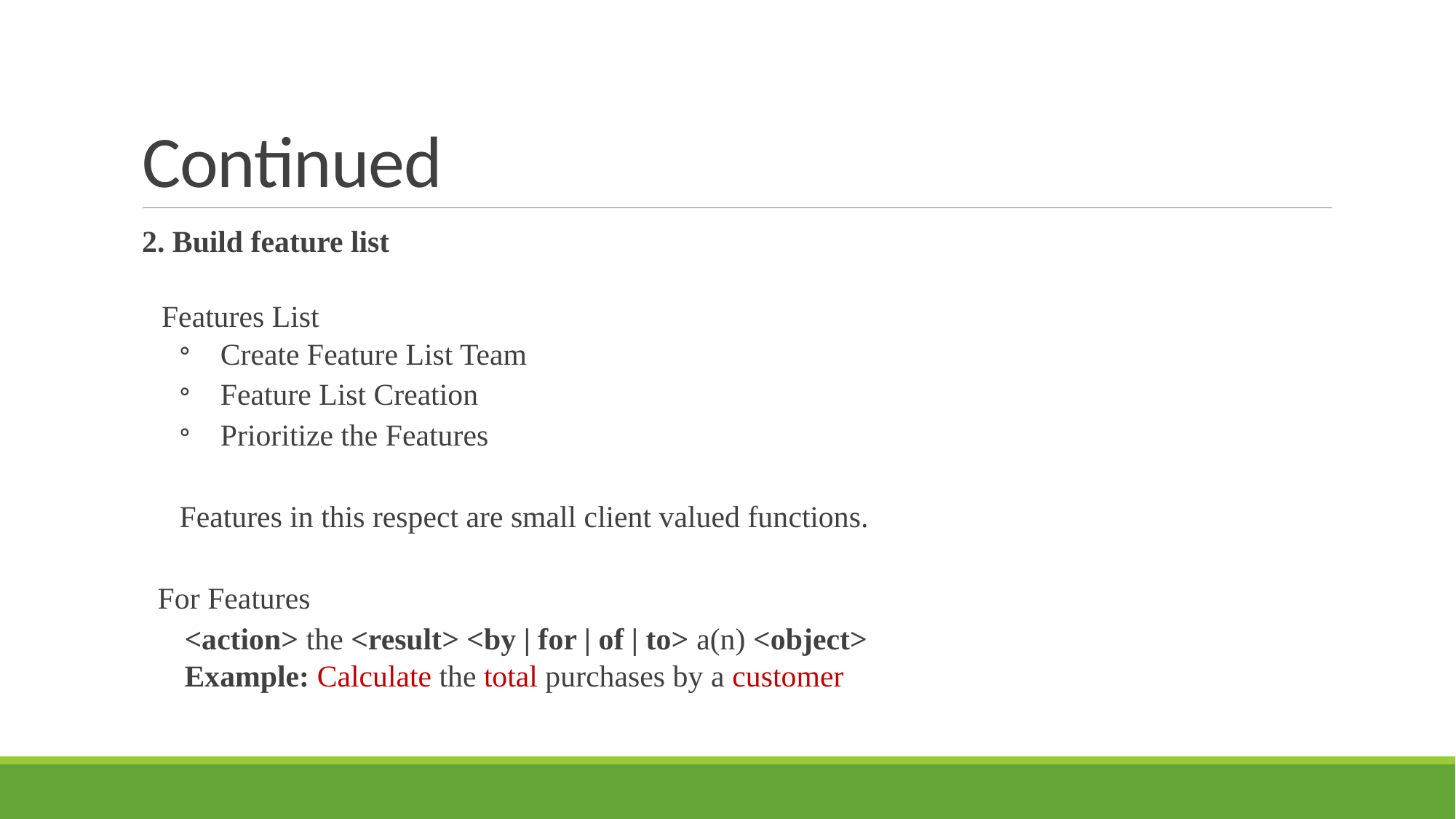

# Continued
2. Build feature list

    Features List
Create Feature List Team
Feature List Creation
Prioritize the Features

Features in this respect are small client valued functions.

For Features
       <action> the <result> <by | for | of | to> a(n) <object>
       Example: Calculate the total purchases by a customer